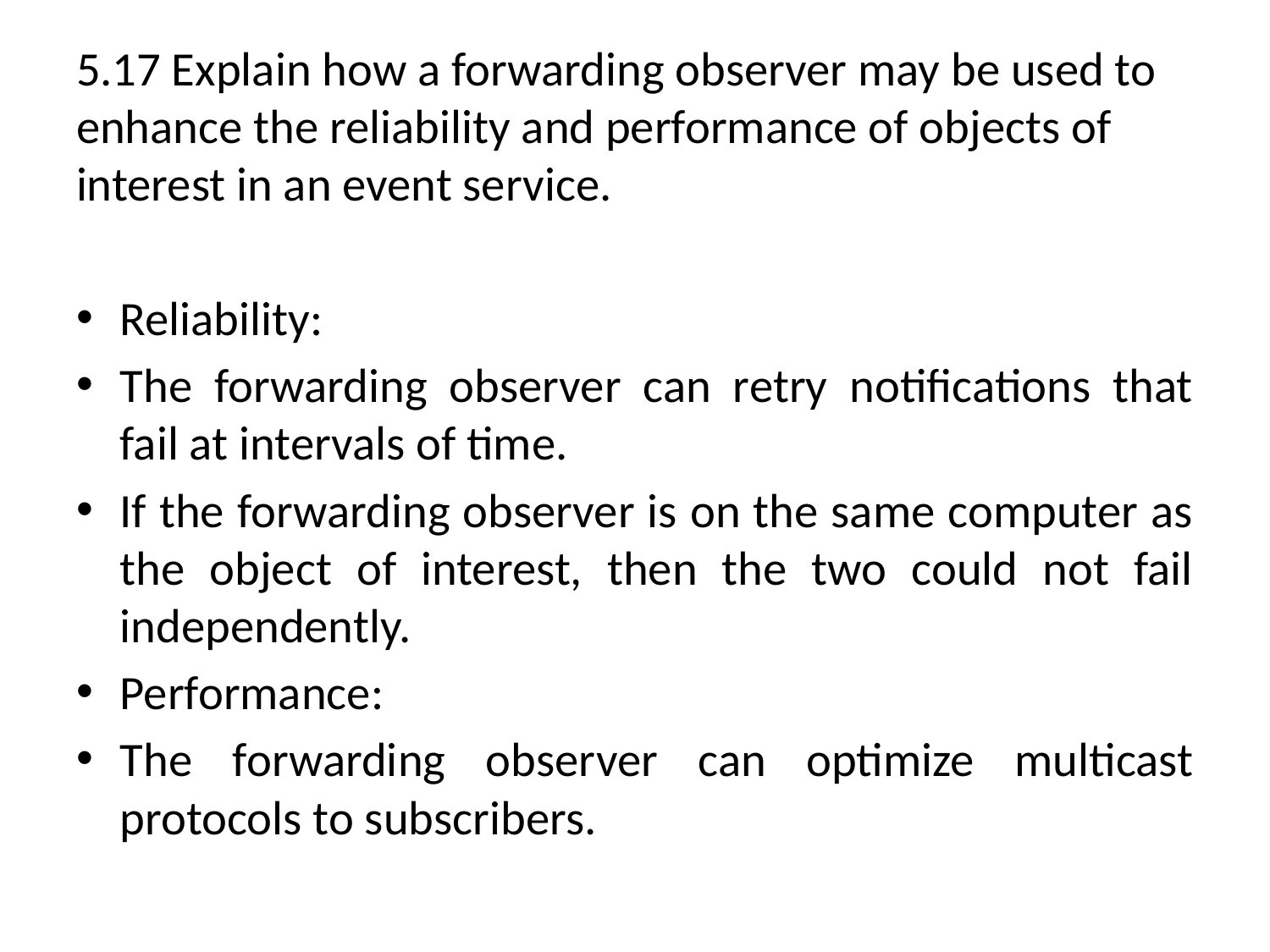

5.17 Explain how a forwarding observer may be used to enhance the reliability and performance of objects of interest in an event service.

Reliability:
The forwarding observer can retry notifications that fail at intervals of time.
If the forwarding observer is on the same computer as the object of interest, then the two could not fail independently.
Performance:
The forwarding observer can optimize multicast protocols to subscribers.